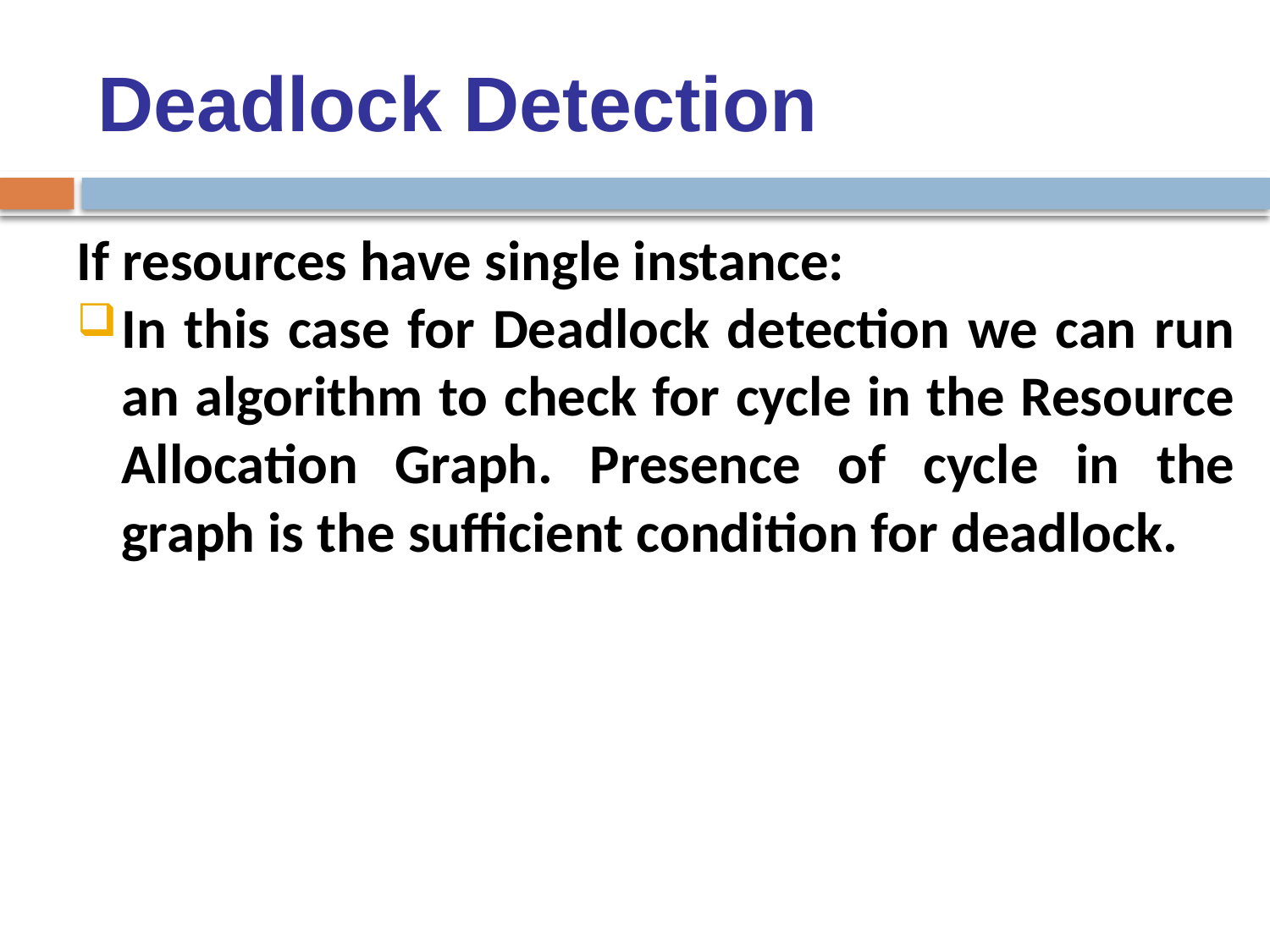

# Deadlock Detection
If resources have single instance:
In this case for Deadlock detection we can run an algorithm to check for cycle in the Resource Allocation Graph. Presence of cycle in the graph is the sufficient condition for deadlock.